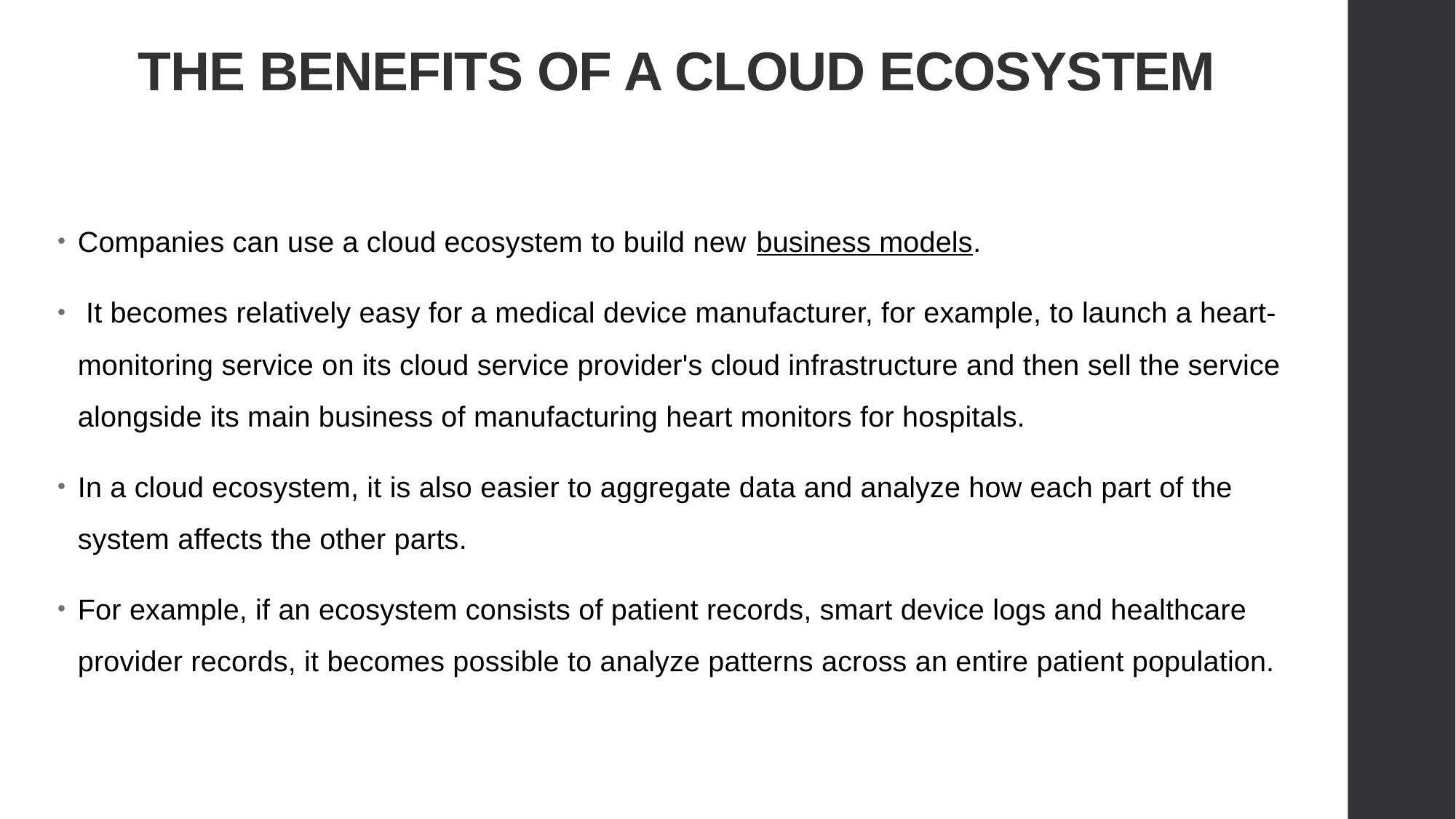

# THE BENEFITS OF A CLOUD ECOSYSTEM
Companies can use a cloud ecosystem to build new business models.
 It becomes relatively easy for a medical device manufacturer, for example, to launch a heart-monitoring service on its cloud service provider's cloud infrastructure and then sell the service alongside its main business of manufacturing heart monitors for hospitals.
In a cloud ecosystem, it is also easier to aggregate data and analyze how each part of the system affects the other parts.
For example, if an ecosystem consists of patient records, smart device logs and healthcare provider records, it becomes possible to analyze patterns across an entire patient population.